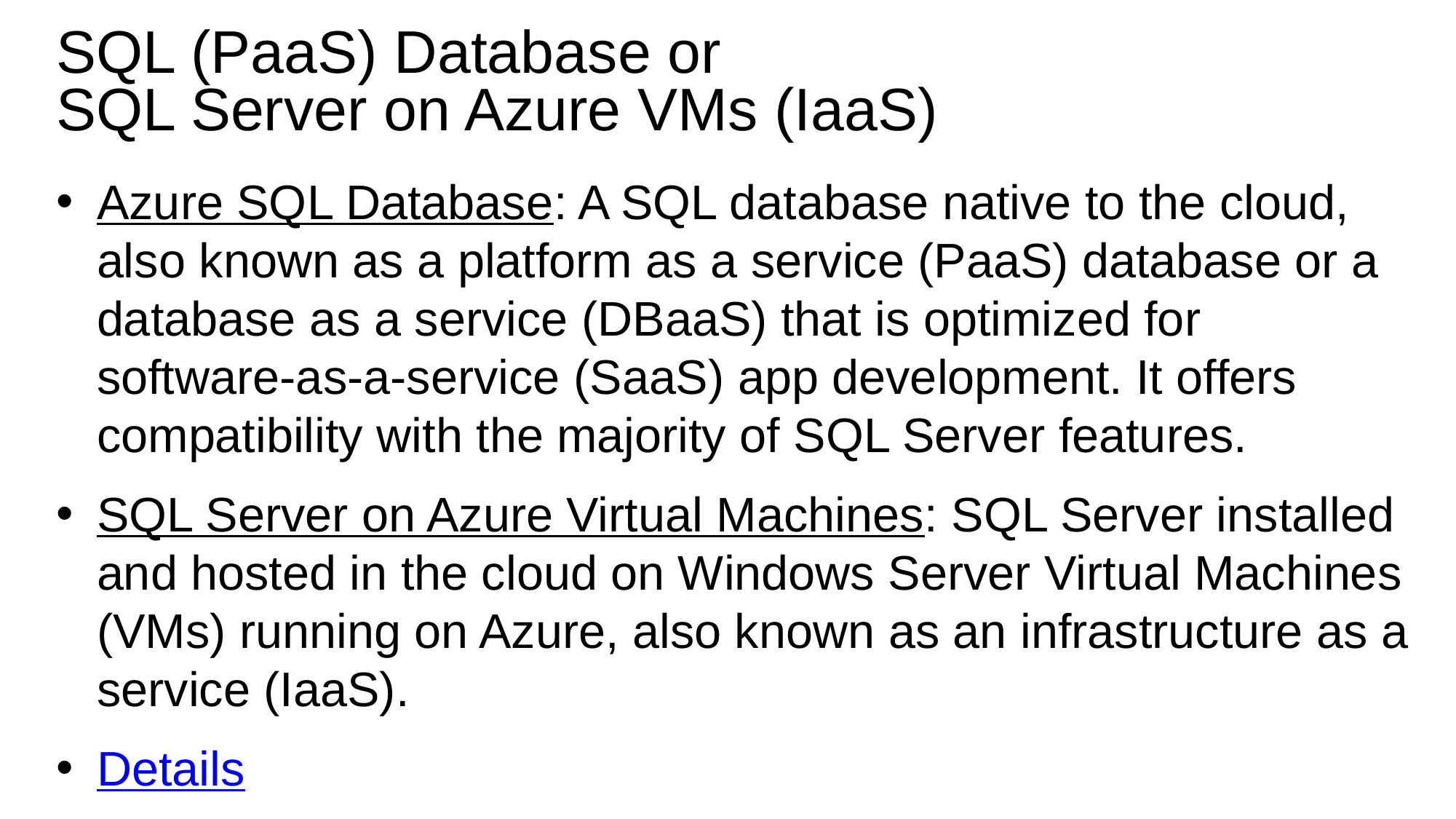

# SQL (PaaS) Database or SQL Server on Azure VMs (IaaS)
Azure SQL Database: A SQL database native to the cloud, also known as a platform as a service (PaaS) database or a database as a service (DBaaS) that is optimized for software-as-a-service (SaaS) app development. It offers compatibility with the majority of SQL Server features.
SQL Server on Azure Virtual Machines: SQL Server installed and hosted in the cloud on Windows Server Virtual Machines (VMs) running on Azure, also known as an infrastructure as a service (IaaS).
Details